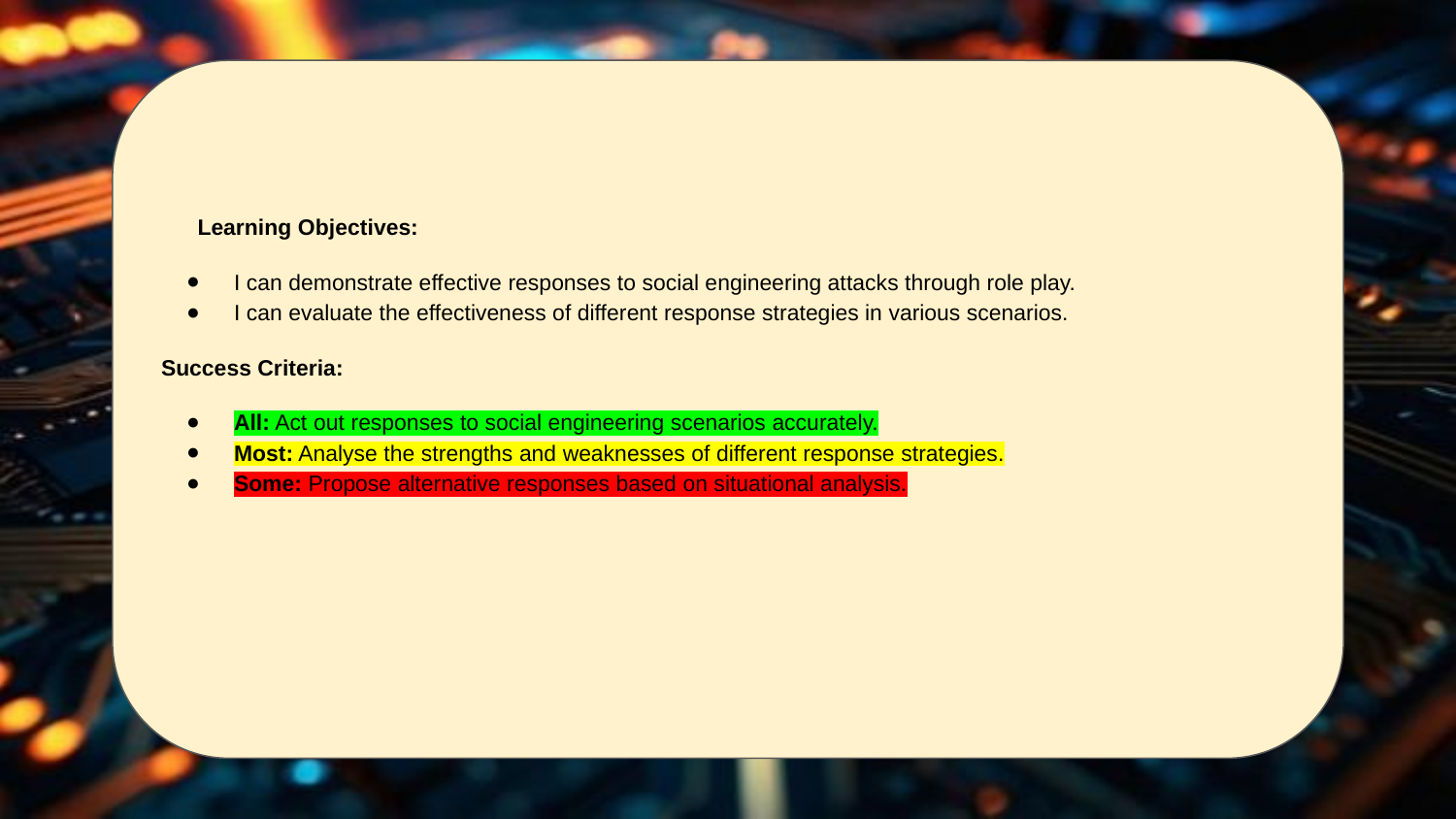

Learning Objectives:
I can demonstrate effective responses to social engineering attacks through role play.
I can evaluate the effectiveness of different response strategies in various scenarios.
Success Criteria:
All: Act out responses to social engineering scenarios accurately.
Most: Analyse the strengths and weaknesses of different response strategies.
Some: Propose alternative responses based on situational analysis.